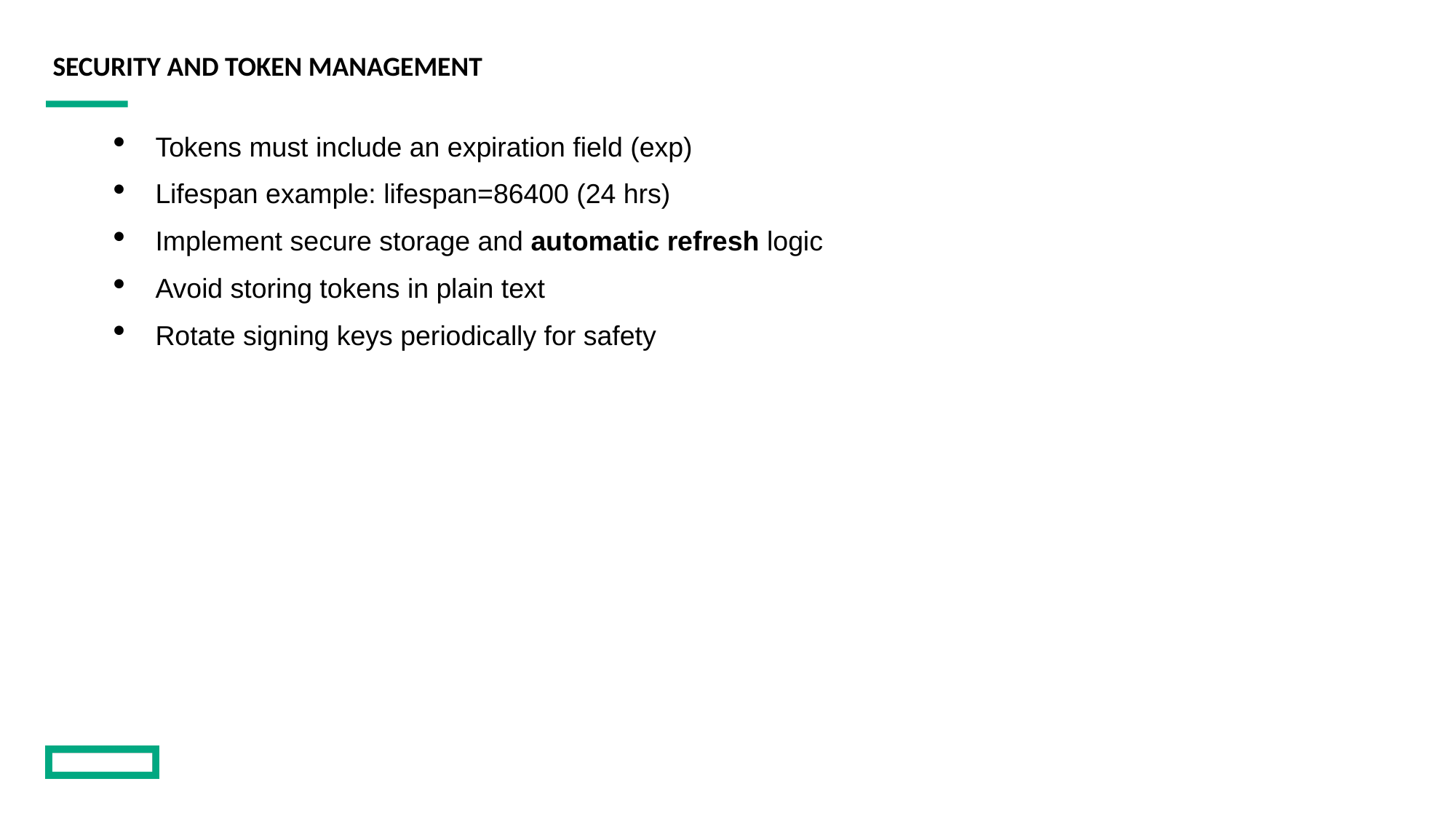

# Security and Token Management

Tokens must include an expiration field (exp)
Lifespan example: lifespan=86400 (24 hrs)
Implement secure storage and automatic refresh logic
Avoid storing tokens in plain text
Rotate signing keys periodically for safety